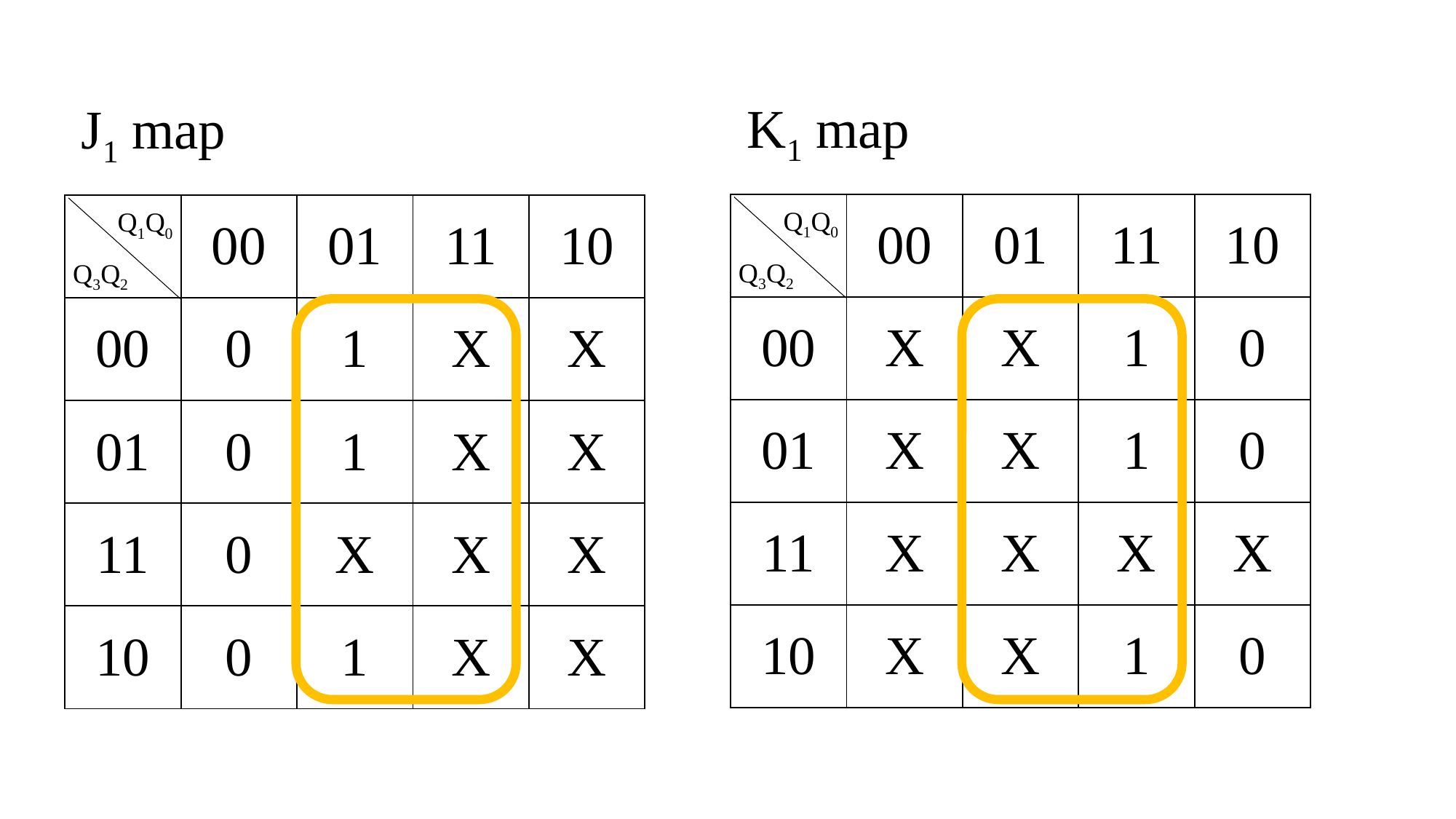

K1 map
J1 map
|  | 00 | 01 | 11 | 10 |
| --- | --- | --- | --- | --- |
| 00 | X | X | 1 | 0 |
| 01 | X | X | 1 | 0 |
| 11 | X | X | X | X |
| 10 | X | X | 1 | 0 |
|  | 00 | 01 | 11 | 10 |
| --- | --- | --- | --- | --- |
| 00 | 0 | 1 | X | X |
| 01 | 0 | 1 | X | X |
| 11 | 0 | X | X | X |
| 10 | 0 | 1 | X | X |
Q1Q0
Q1Q0
Q3Q2
Q3Q2